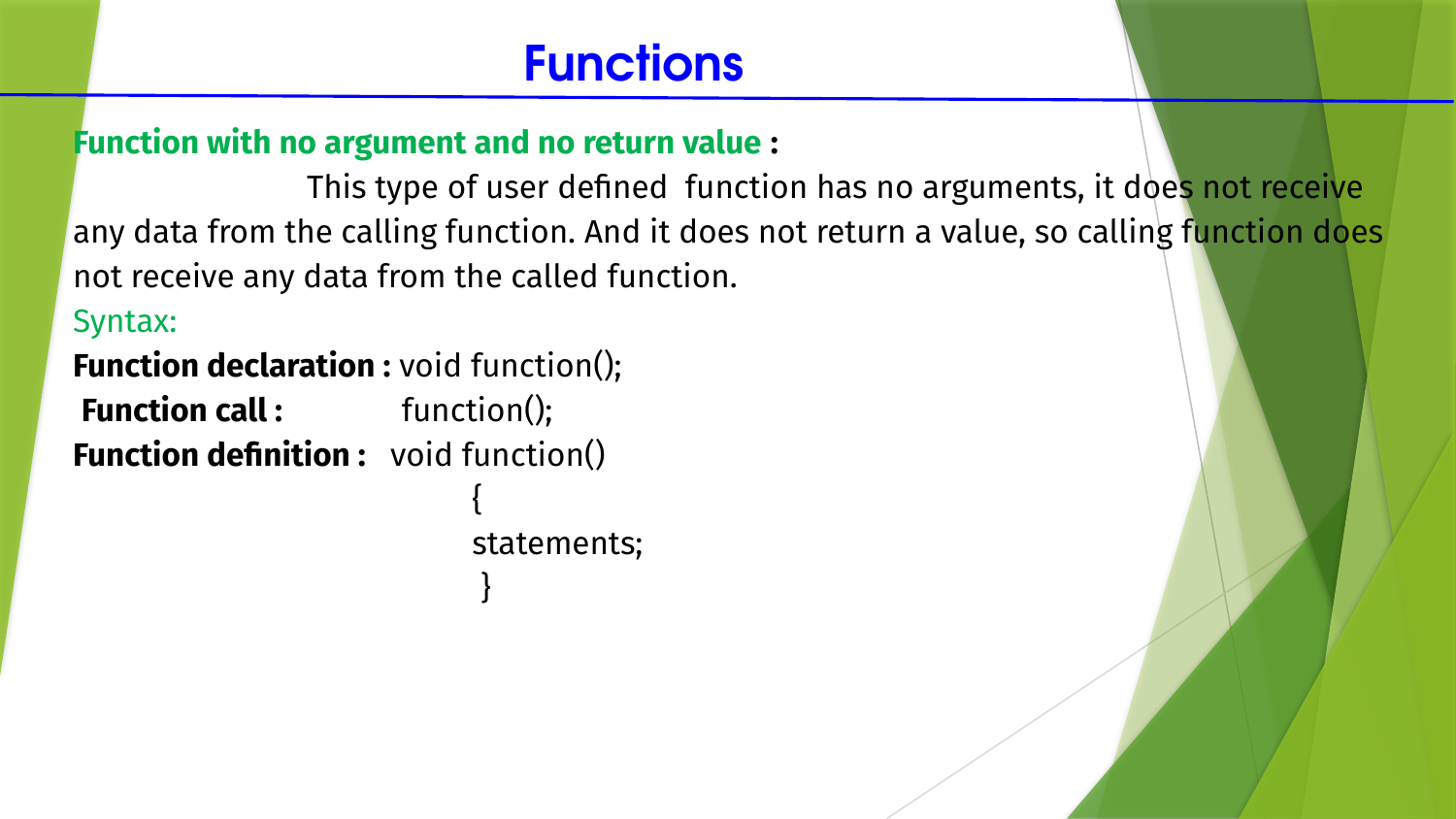

Functions
Function with no argument and no return value :
                              This type of user defined  function has no arguments, it does not receive any data from the calling function. And it does not return a value, so calling function does not receive any data from the called function.
Syntax:
Function declaration : void function();
 Function call :              function();
Function definition :   void function()
                                               {
                                               statements;
                                                }